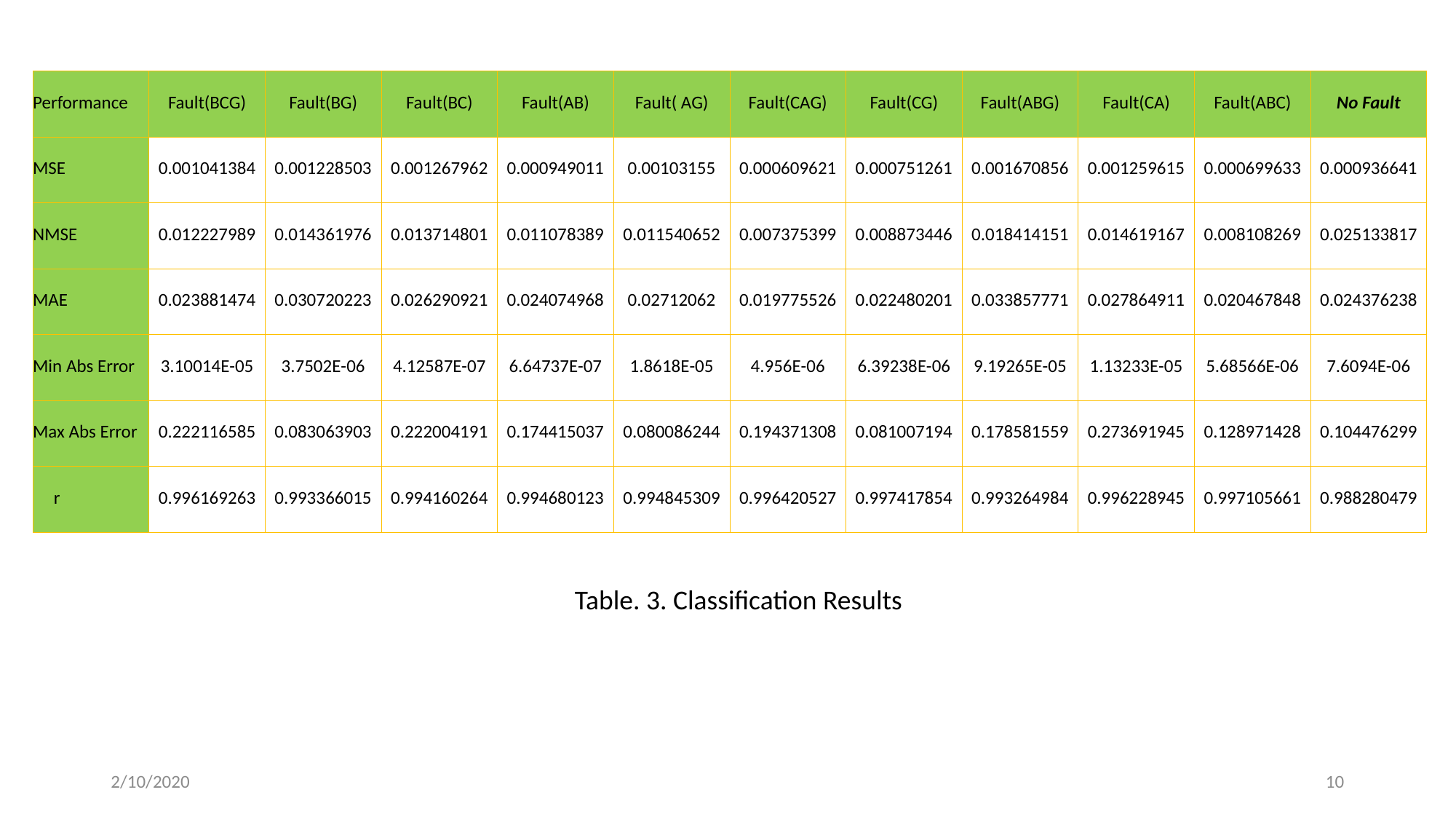

| Performance | Fault(BCG) | Fault(BG) | Fault(BC) | Fault(AB) | Fault( AG) | Fault(CAG) | Fault(CG) | Fault(ABG) | Fault(CA) | Fault(ABC) | No Fault |
| --- | --- | --- | --- | --- | --- | --- | --- | --- | --- | --- | --- |
| MSE | 0.001041384 | 0.001228503 | 0.001267962 | 0.000949011 | 0.00103155 | 0.000609621 | 0.000751261 | 0.001670856 | 0.001259615 | 0.000699633 | 0.000936641 |
| NMSE | 0.012227989 | 0.014361976 | 0.013714801 | 0.011078389 | 0.011540652 | 0.007375399 | 0.008873446 | 0.018414151 | 0.014619167 | 0.008108269 | 0.025133817 |
| MAE | 0.023881474 | 0.030720223 | 0.026290921 | 0.024074968 | 0.02712062 | 0.019775526 | 0.022480201 | 0.033857771 | 0.027864911 | 0.020467848 | 0.024376238 |
| Min Abs Error | 3.10014E-05 | 3.7502E-06 | 4.12587E-07 | 6.64737E-07 | 1.8618E-05 | 4.956E-06 | 6.39238E-06 | 9.19265E-05 | 1.13233E-05 | 5.68566E-06 | 7.6094E-06 |
| Max Abs Error | 0.222116585 | 0.083063903 | 0.222004191 | 0.174415037 | 0.080086244 | 0.194371308 | 0.081007194 | 0.178581559 | 0.273691945 | 0.128971428 | 0.104476299 |
| r | 0.996169263 | 0.993366015 | 0.994160264 | 0.994680123 | 0.994845309 | 0.996420527 | 0.997417854 | 0.993264984 | 0.996228945 | 0.997105661 | 0.988280479 |
Table. 3. Classification Results
2/10/2020
10